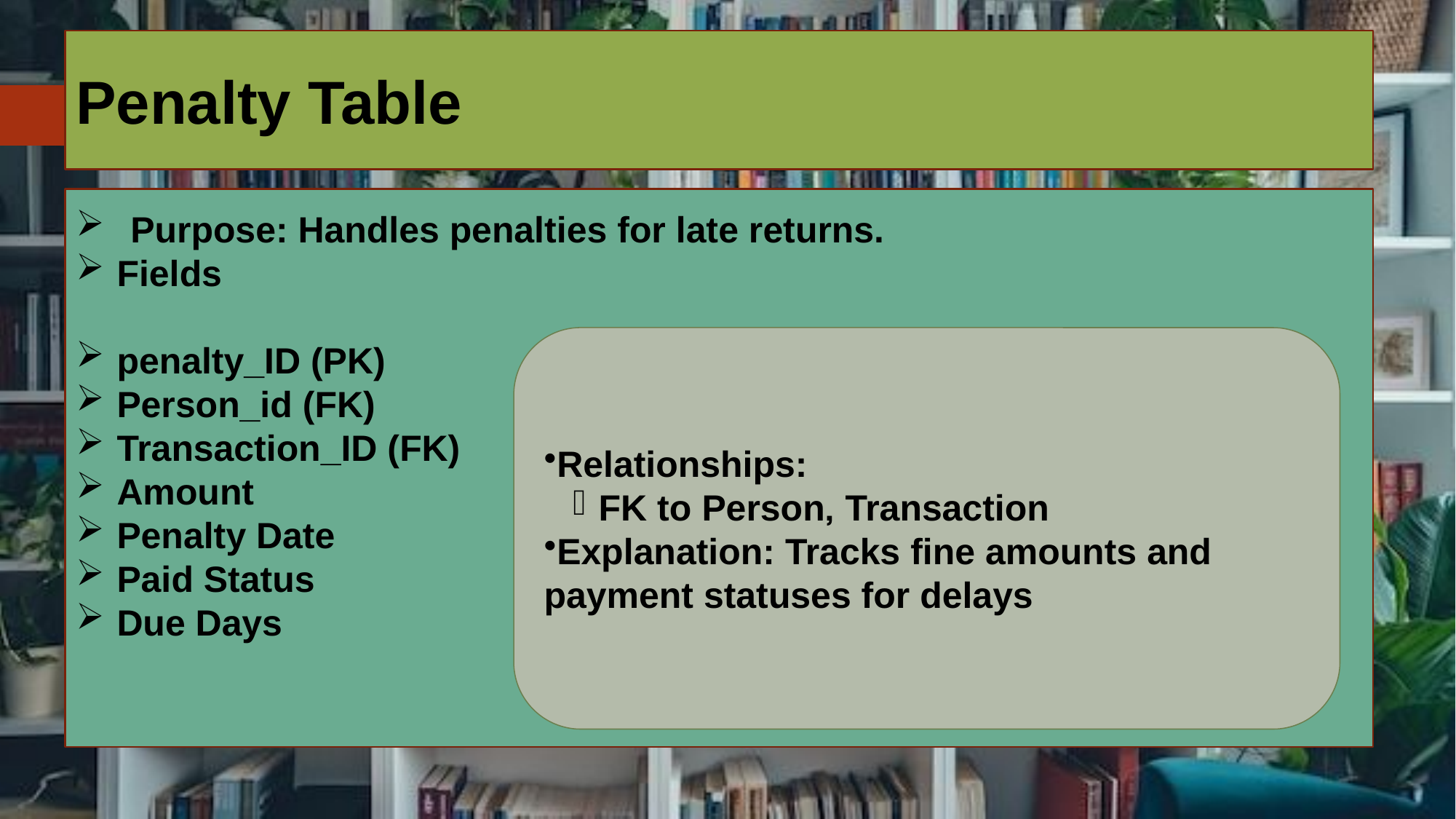

Penalty Table
#
Purpose: Handles penalties for late returns.
Fields

penalty_ID (PK)
Person_id (FK)
Transaction_ID (FK)
Amount
Penalty Date
Paid Status
Due Days

Relationships:
FK to Person, Transaction
Explanation: Tracks fine amounts and payment statuses for delays